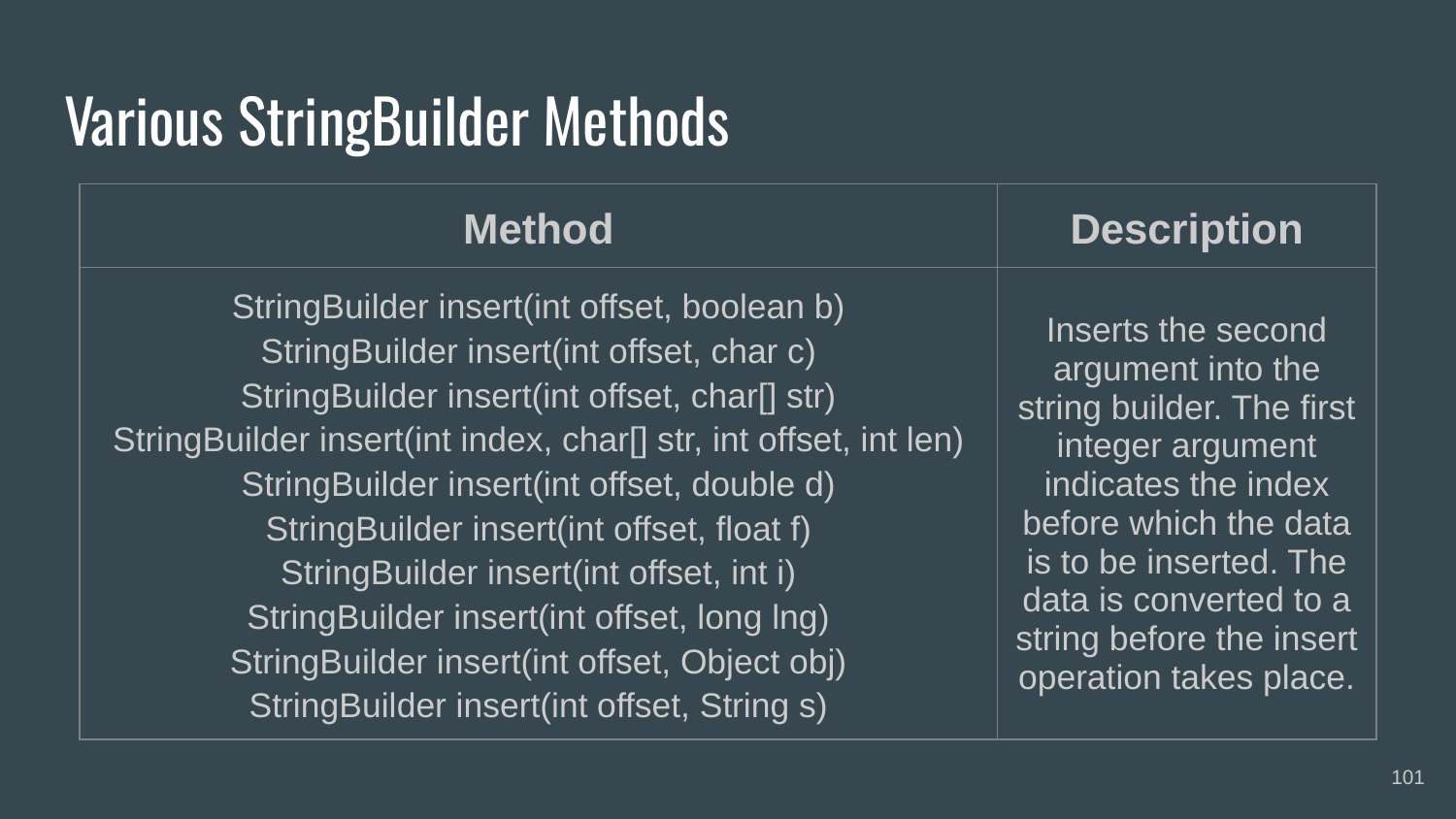

# Various StringBuilder Methods
| Method | Description |
| --- | --- |
| StringBuilder insert(int offset, boolean b) StringBuilder insert(int offset, char c) StringBuilder insert(int offset, char[] str) StringBuilder insert(int index, char[] str, int offset, int len) StringBuilder insert(int offset, double d) StringBuilder insert(int offset, float f) StringBuilder insert(int offset, int i) StringBuilder insert(int offset, long lng) StringBuilder insert(int offset, Object obj) StringBuilder insert(int offset, String s) | Inserts the second argument into the string builder. The first integer argument indicates the index before which the data is to be inserted. The data is converted to a string before the insert operation takes place. |
101